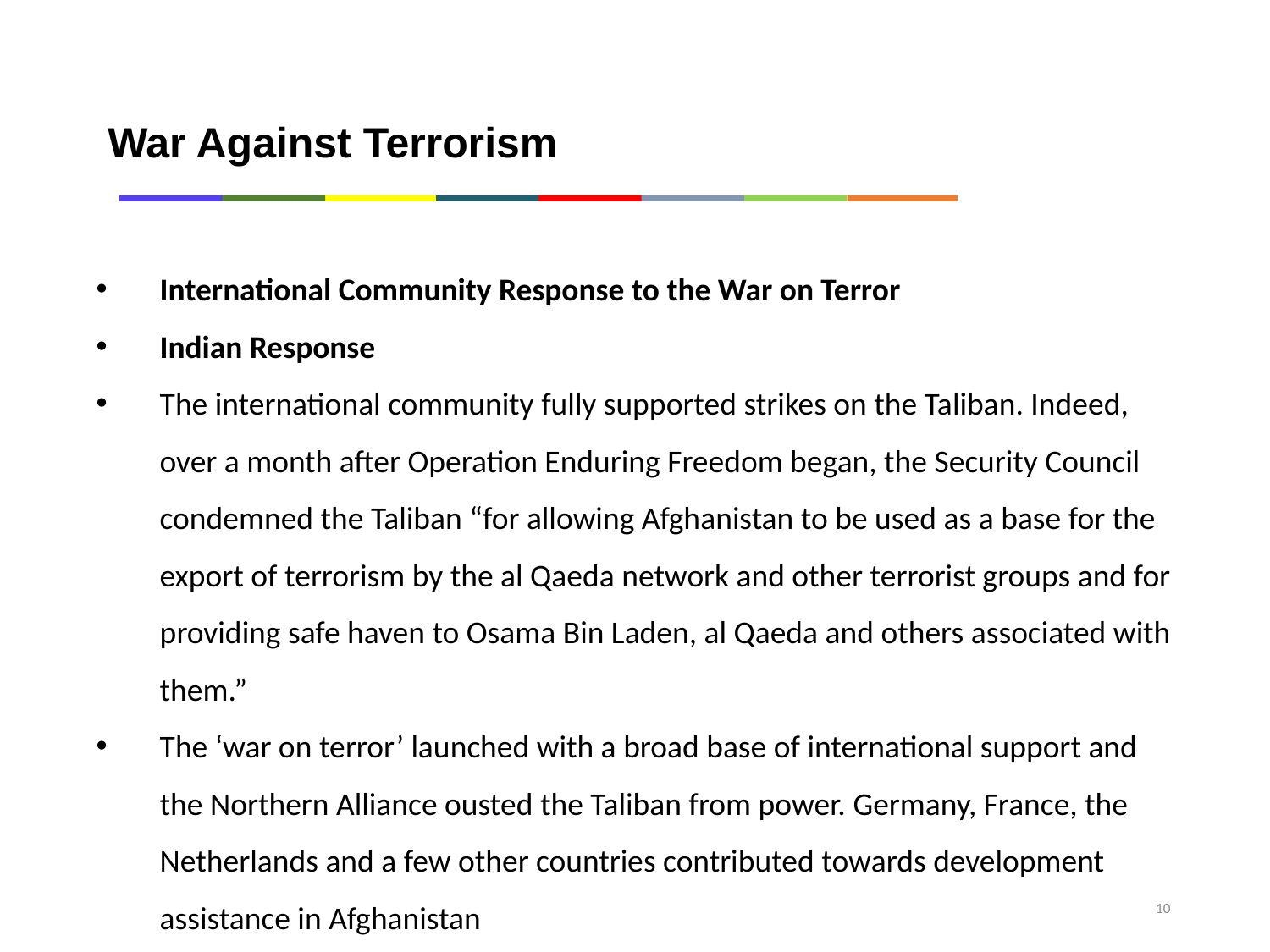

War Against Terrorism

International Community Response to the War on Terror
Indian Response
The international community fully supported strikes on the Taliban. Indeed, over a month after Operation Enduring Freedom began, the Security Council condemned the Taliban “for allowing Afghanistan to be used as a base for the export of terrorism by the al Qaeda network and other terrorist groups and for providing safe haven to Osama Bin Laden, al Qaeda and others associated with them.”
The ‘war on terror’ launched with a broad base of international support and the Northern Alliance ousted the Taliban from power. Germany, France, the Netherlands and a few other countries contributed towards development assistance in Afghanistan
10